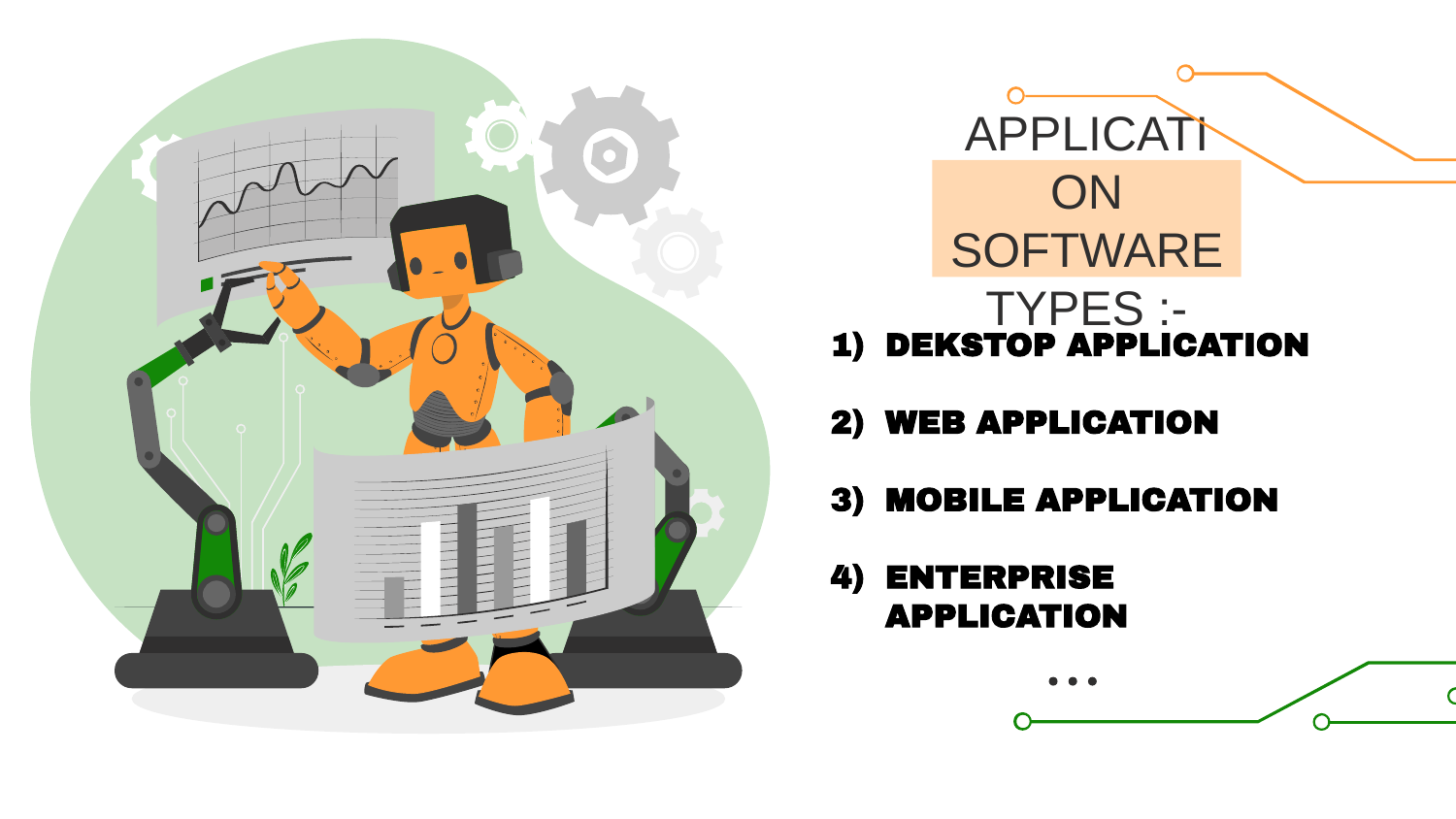

# APPLICATION SOFTWARE TYPES :-
DEKSTOP APPLICATION

WEB APPLICATION

MOBILE APPLICATION

ENTERPRISE APPLICATION